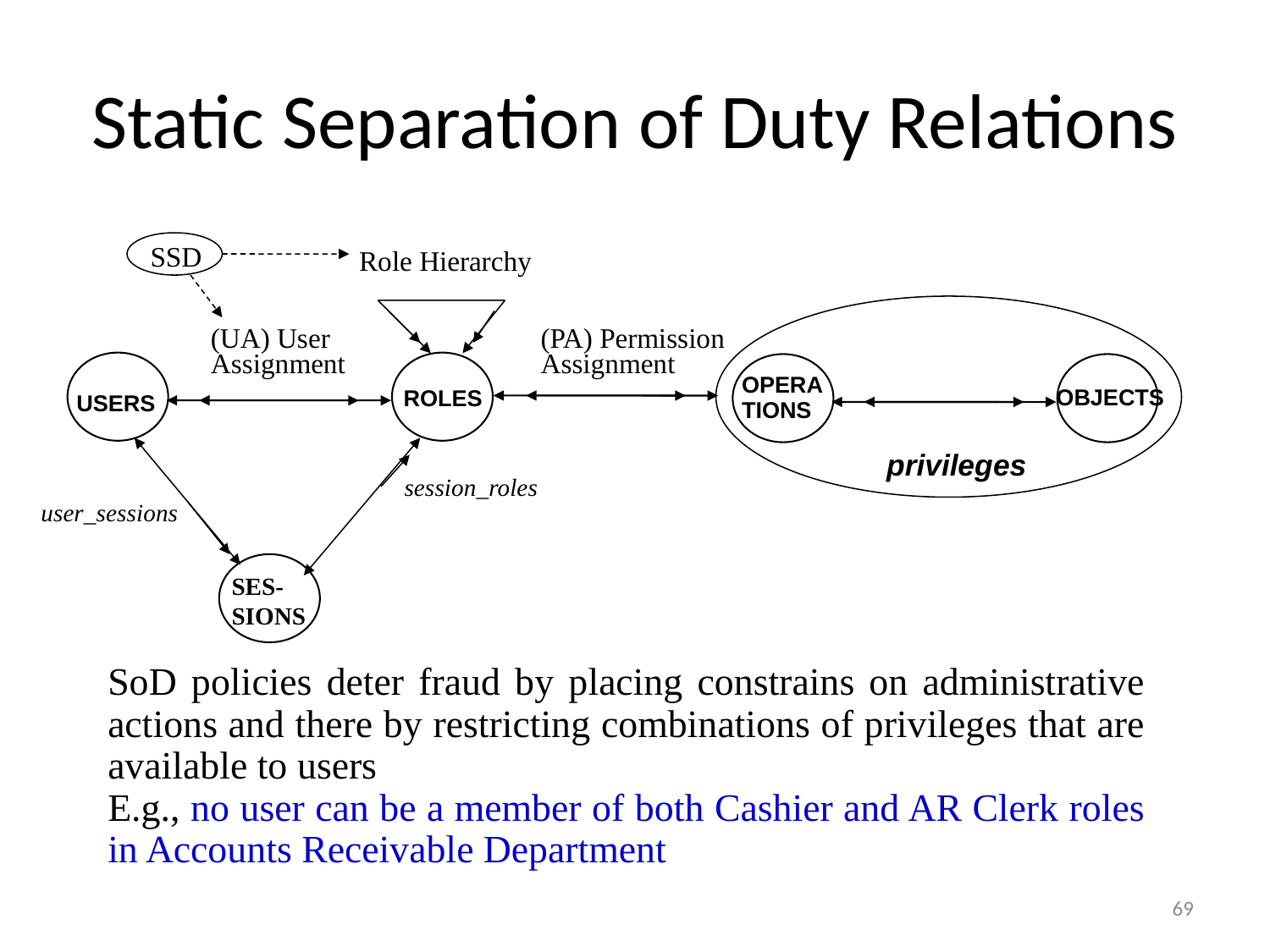

# Static Separation of Duty Relations

SSD
Role Hierarchy

(UA) User
Assignment
(PA) Permission
Assignment

OPERA
TIONS
OBJECTS
ROLES
USERS

privileges

session_roles
user_sessions

SES-
SIONS
SoD policies deter fraud by placing constrains on administrative actions and there by restricting combinations of privileges that are available to users
E.g., no user can be a member of both Cashier and AR Clerk roles in Accounts Receivable Department
69